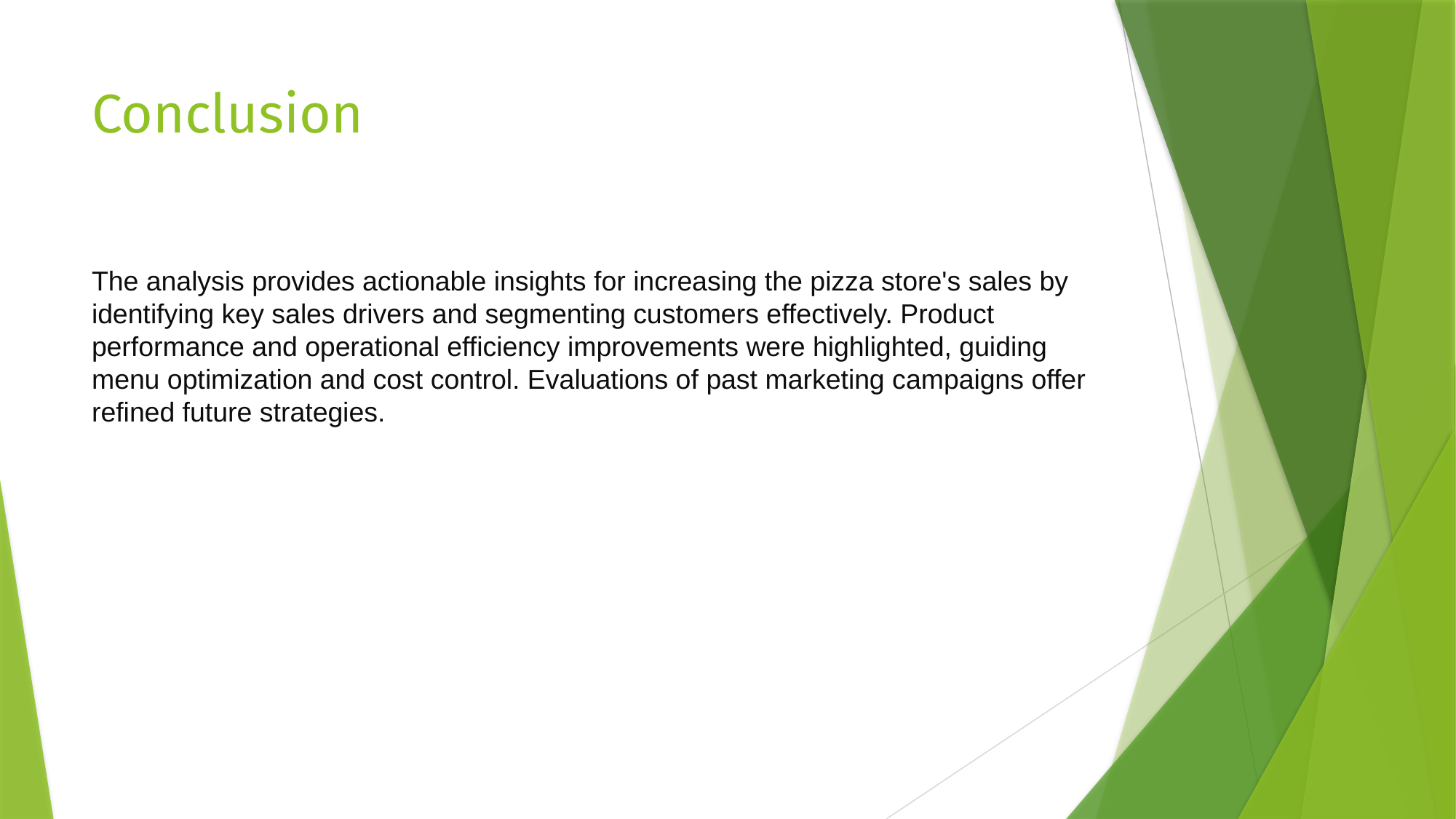

# Conclusion
The analysis provides actionable insights for increasing the pizza store's sales by identifying key sales drivers and segmenting customers effectively. Product performance and operational efficiency improvements were highlighted, guiding menu optimization and cost control. Evaluations of past marketing campaigns offer refined future strategies.